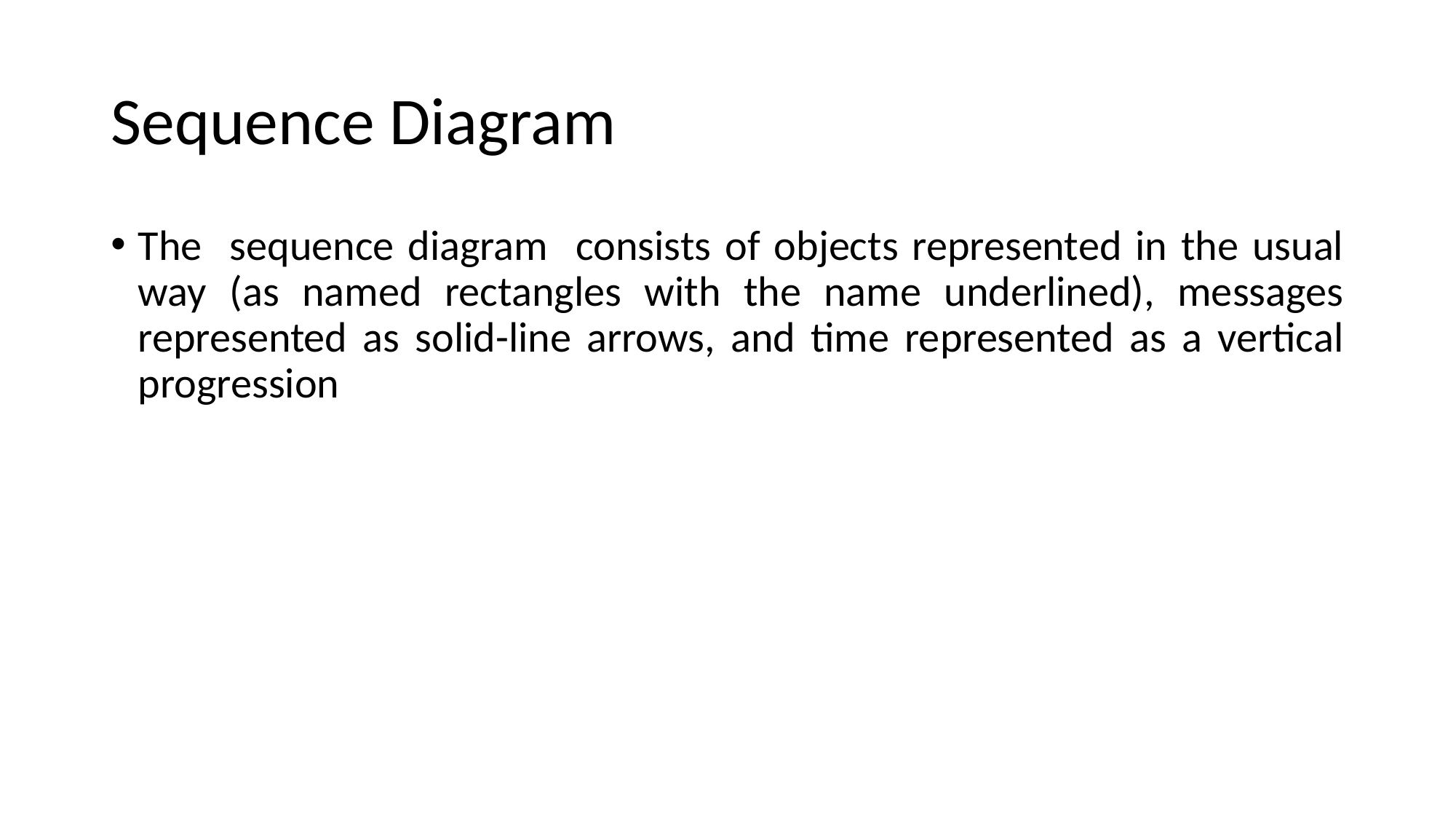

# Sequence Diagram
The  sequence diagram  consists of objects represented in the usual way (as named rectangles with the name underlined), messages represented as solid-line arrows, and time represented as a vertical progression